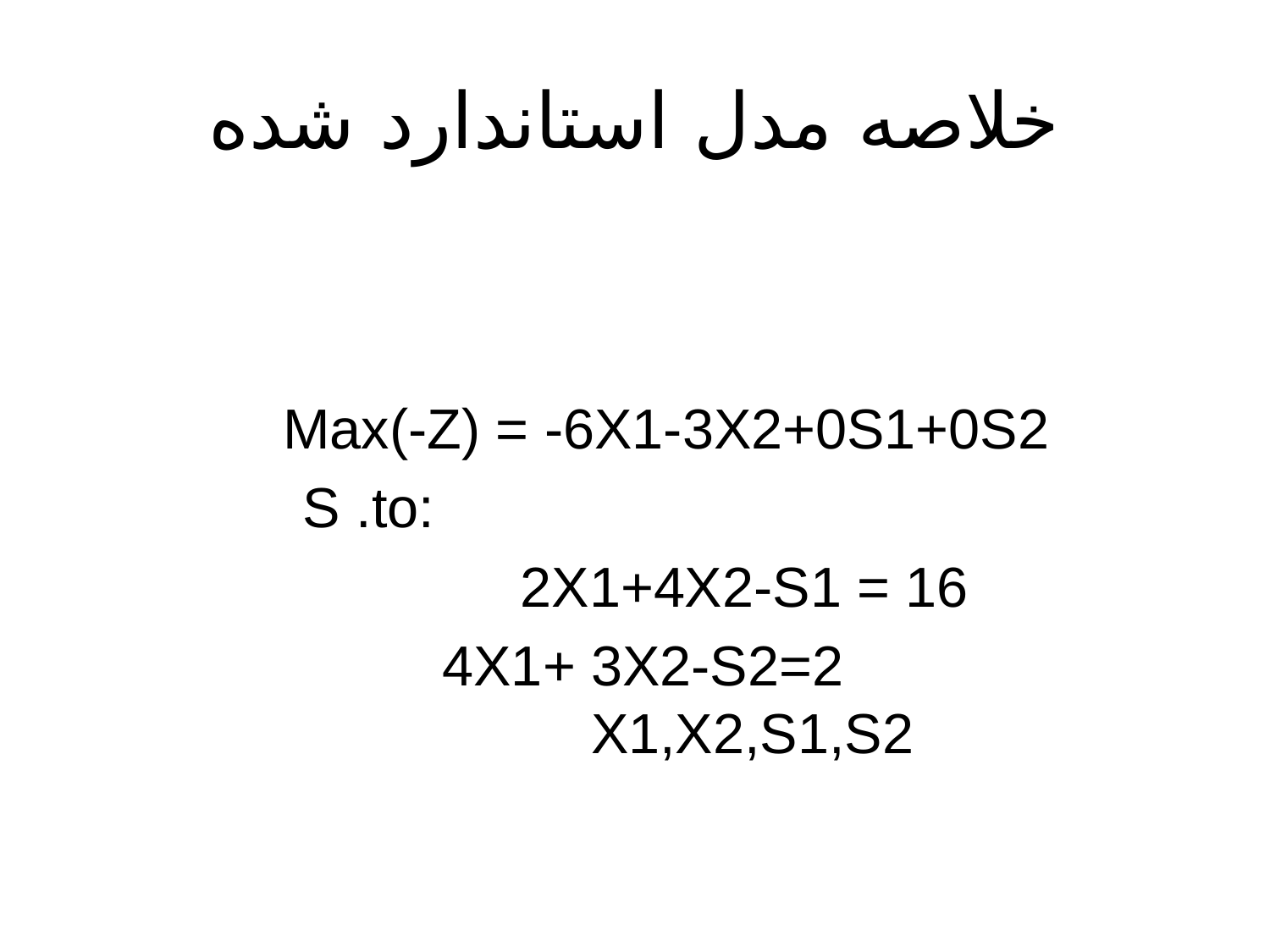

# خلاصه مدل استاندارد شده
Max(-Z) = -6X1-3X2+0S1+0S2
S .to:
          2X1+4X2-S1 = 16
                     4X1+ 3X2-S2=2                                  X1,X2,S1,S2